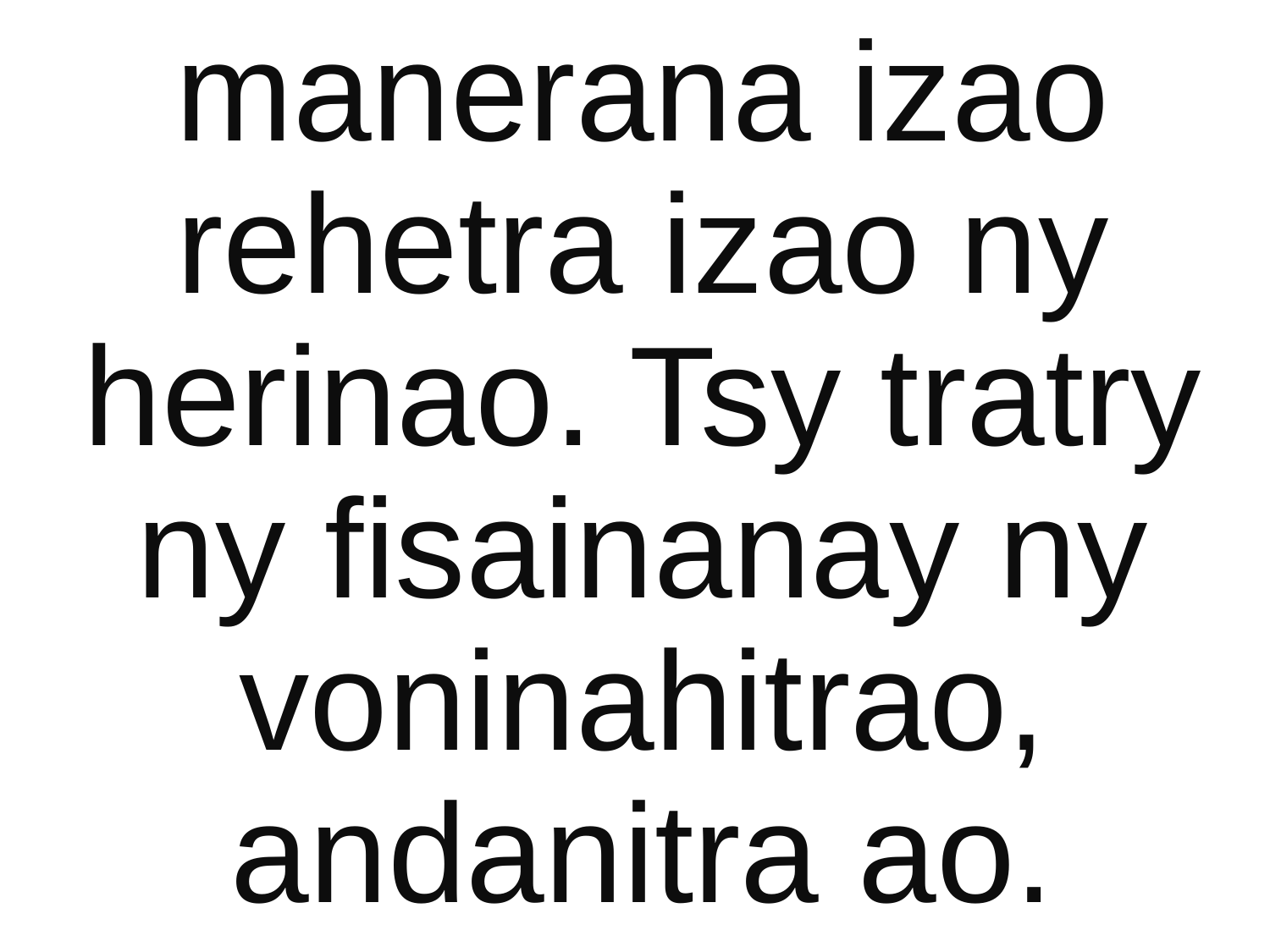

manerana izao rehetra izao ny herinao. Tsy tratry ny fisainanay ny voninahitrao, andanitra ao.